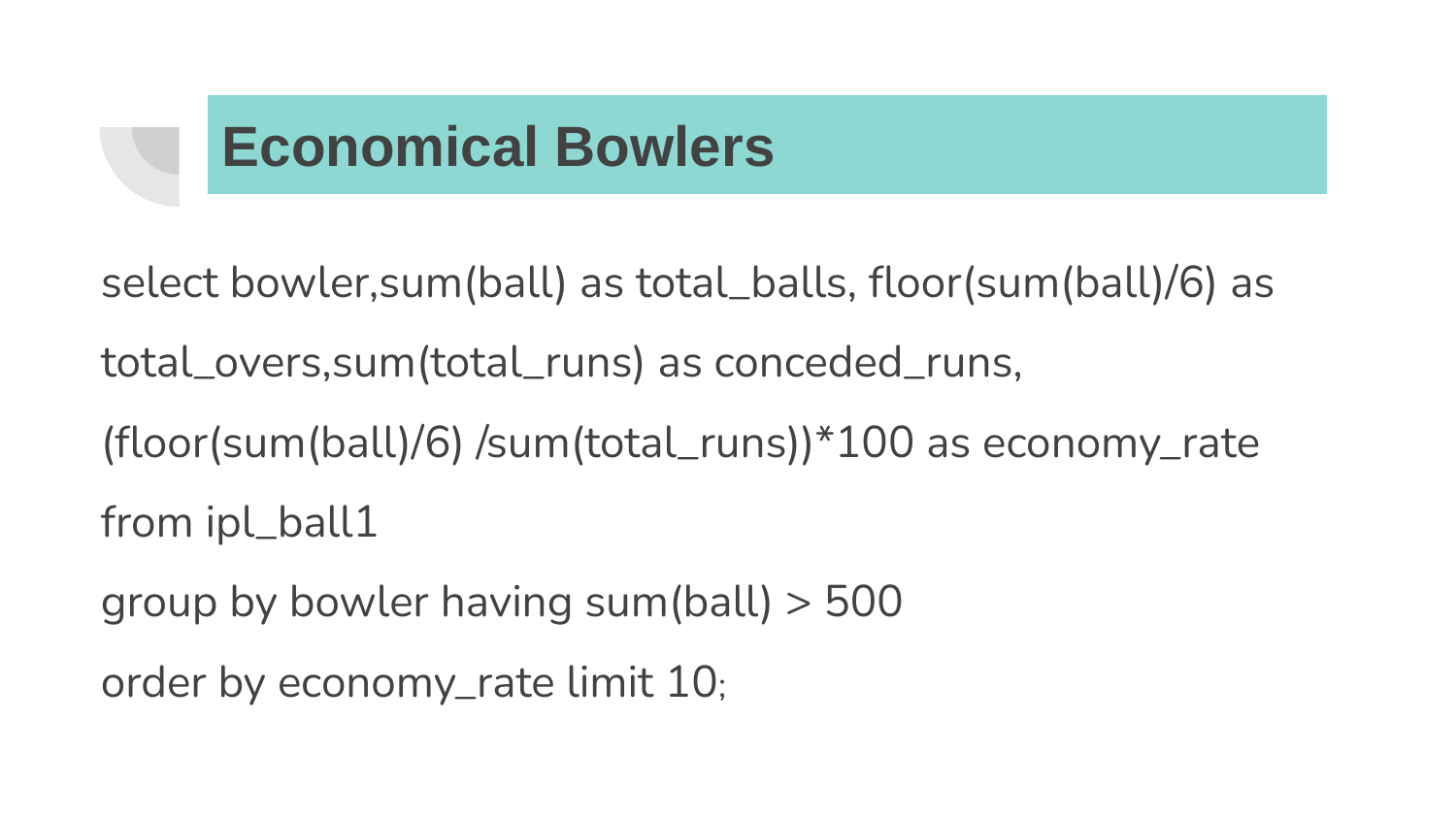

# Economical Bowlers
select bowler,sum(ball) as total_balls, floor(sum(ball)/6) as total_overs,sum(total_runs) as conceded_runs,
(floor(sum(ball)/6) /sum(total_runs))*100 as economy_rate
from ipl_ball1
group by bowler having sum(ball) > 500
order by economy_rate limit 10;